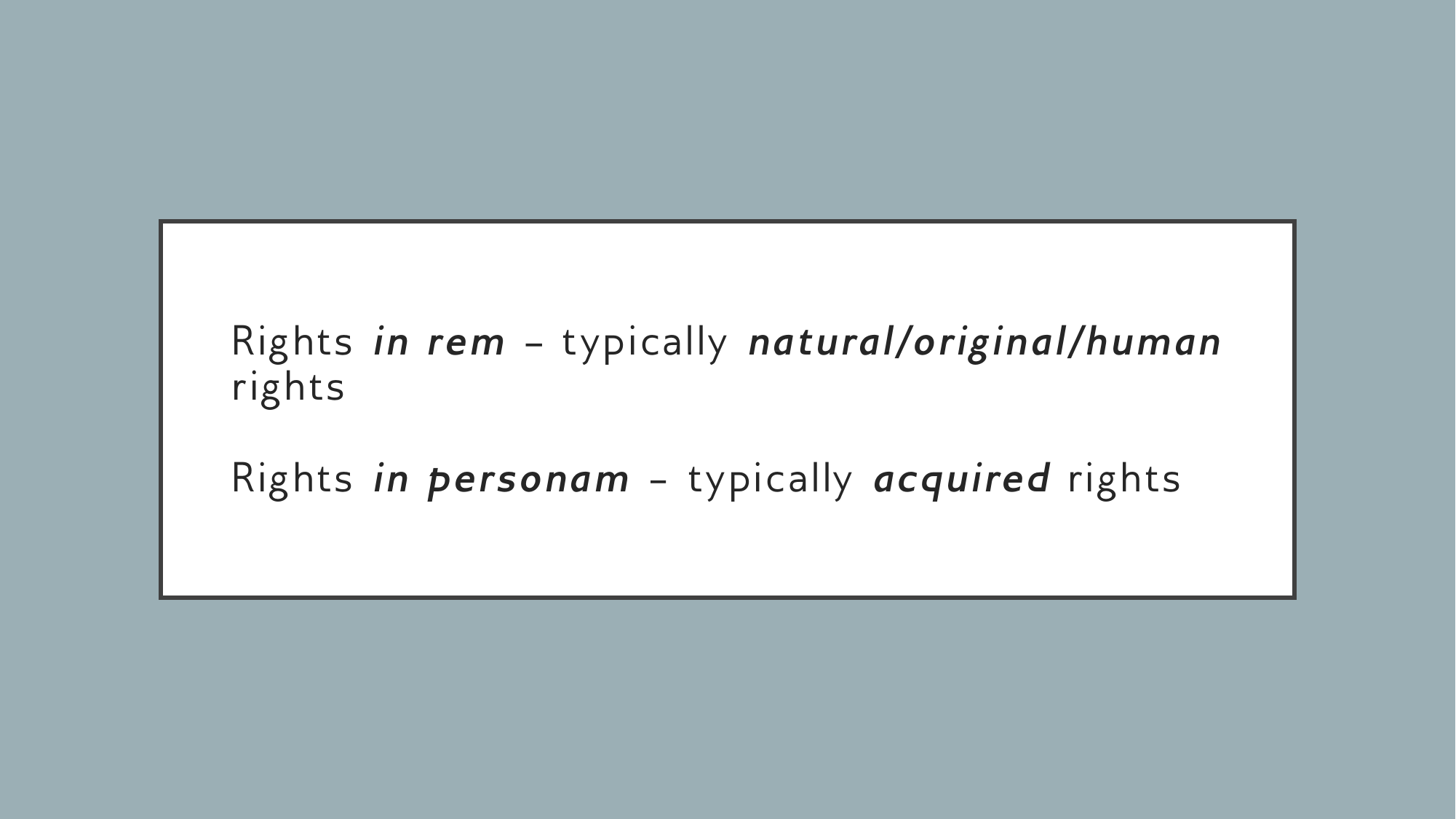

# Rights in rem – typically natural/original/human rights Rights in personam – typically acquired rights